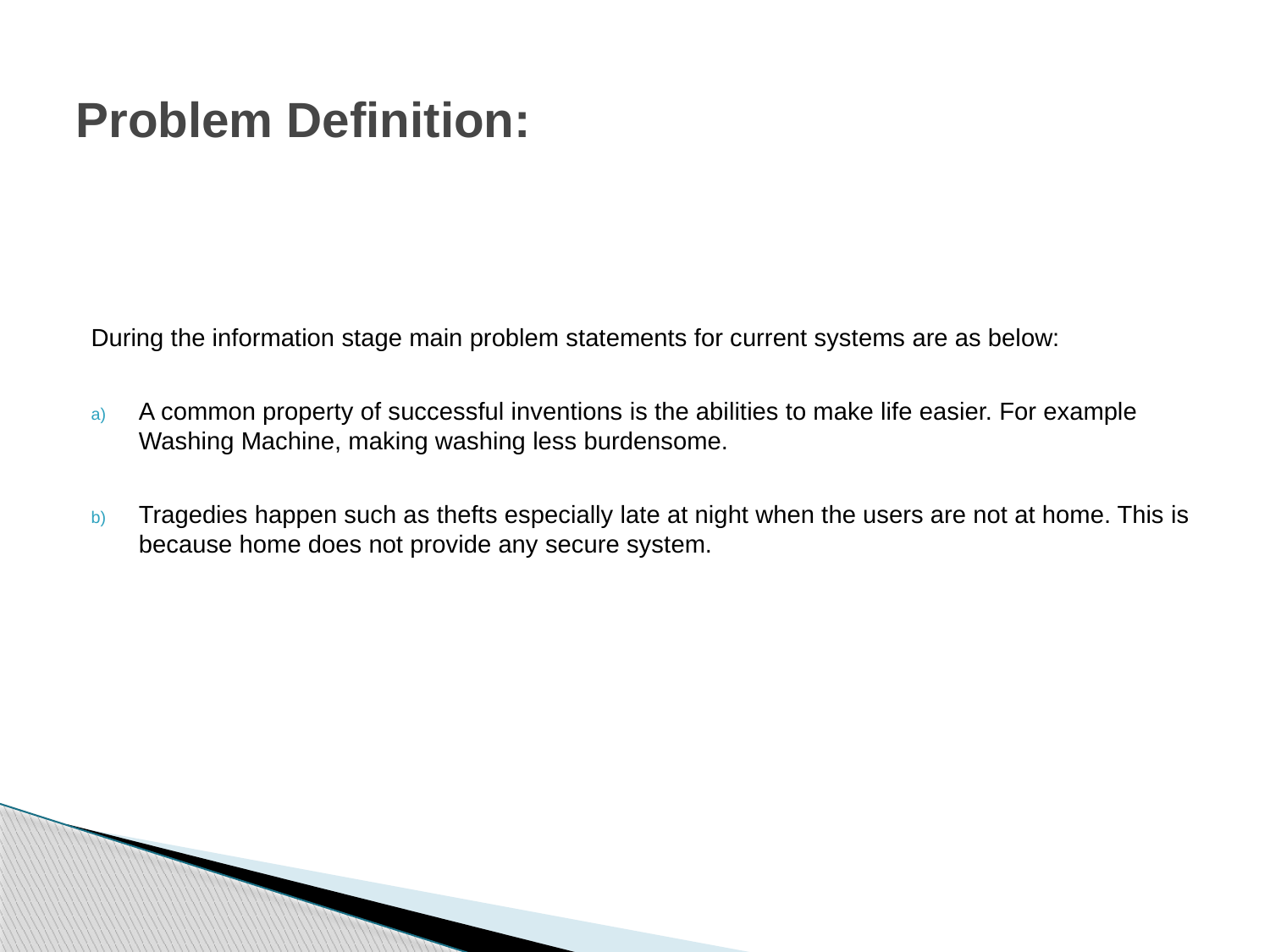

# Problem Definition:

During the information stage main problem statements for current systems are as below:

A common property of successful inventions is the abilities to make life easier. For example Washing Machine, making washing less burdensome.

Tragedies happen such as thefts especially late at night when the users are not at home. This is because home does not provide any secure system.